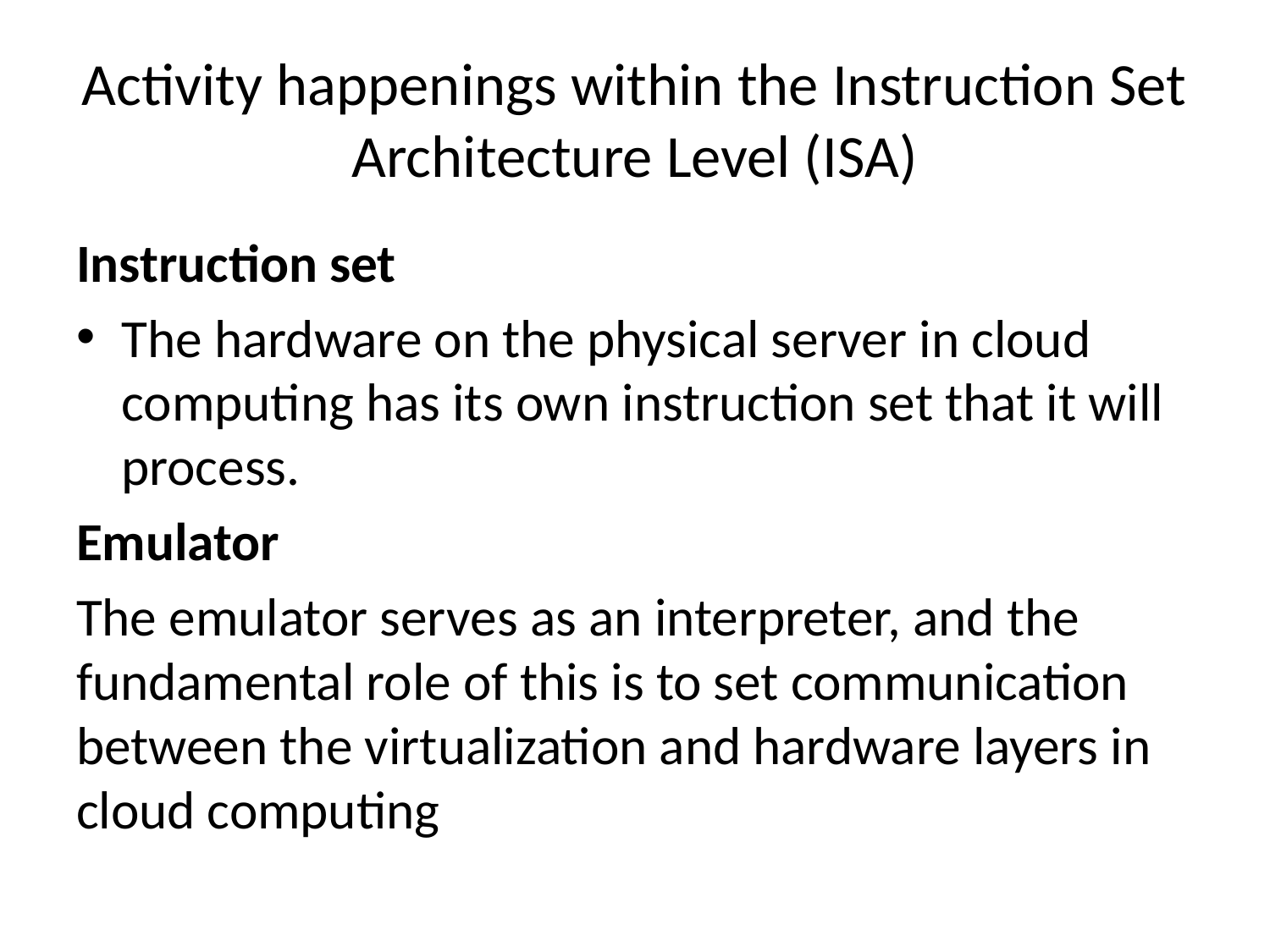

# Activity happenings within the Instruction Set Architecture Level (ISA)
Instruction set
The hardware on the physical server in cloud computing has its own instruction set that it will process.
Emulator
The emulator serves as an interpreter, and the fundamental role of this is to set communication between the virtualization and hardware layers in cloud computing